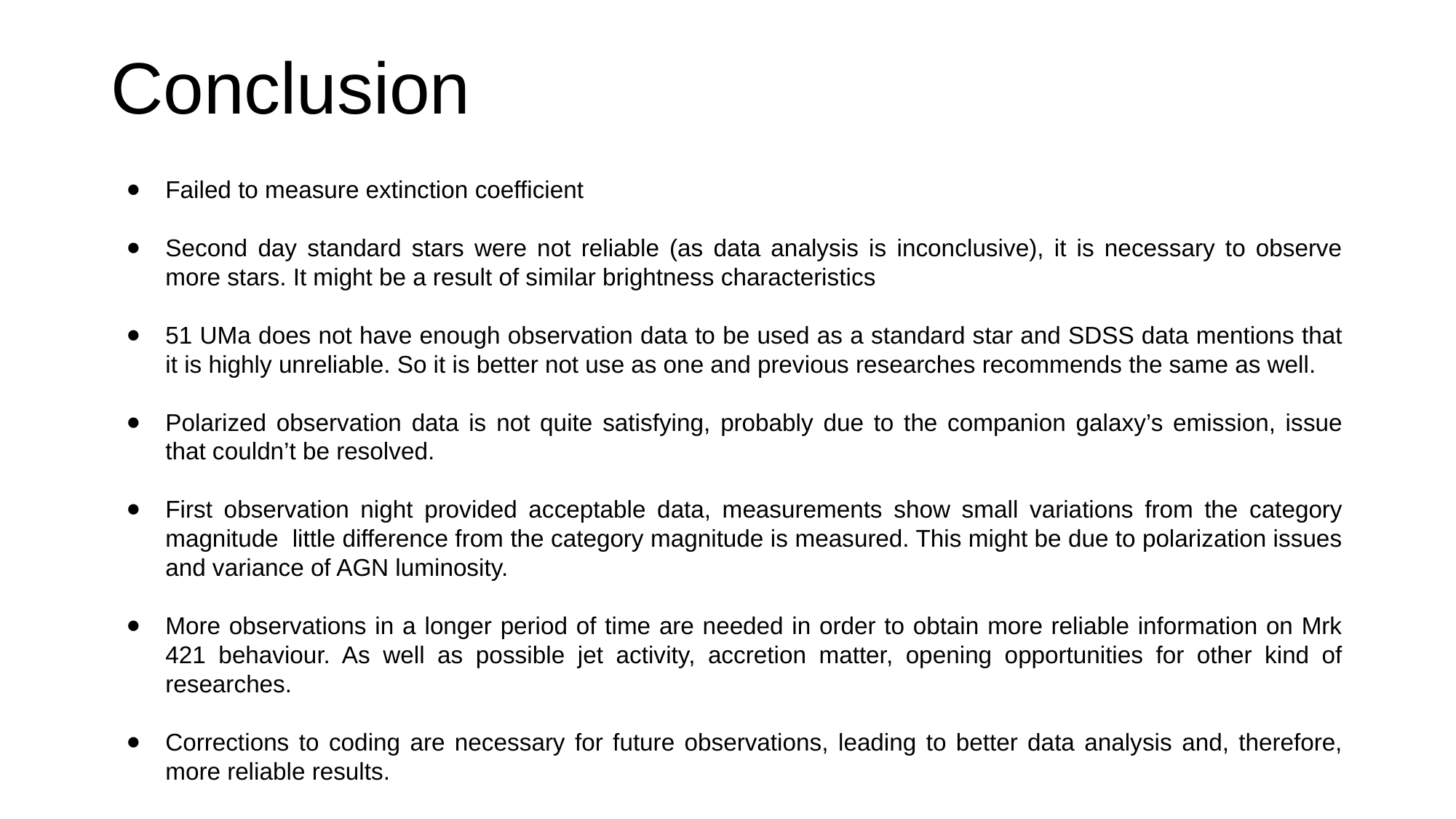

Conclusion
Failed to measure extinction coefficient

Second day standard stars were not reliable (as data analysis is inconclusive), it is necessary to observe more stars. It might be a result of similar brightness characteristics

51 UMa does not have enough observation data to be used as a standard star and SDSS data mentions that it is highly unreliable. So it is better not use as one and previous researches recommends the same as well.

Polarized observation data is not quite satisfying, probably due to the companion galaxy’s emission, issue that couldn’t be resolved.

First observation night provided acceptable data, measurements show small variations from the category magnitude  little difference from the category magnitude is measured. This might be due to polarization issues and variance of AGN luminosity.

More observations in a longer period of time are needed in order to obtain more reliable information on Mrk 421 behaviour. As well as possible jet activity, accretion matter, opening opportunities for other kind of researches.

Corrections to coding are necessary for future observations, leading to better data analysis and, therefore, more reliable results.